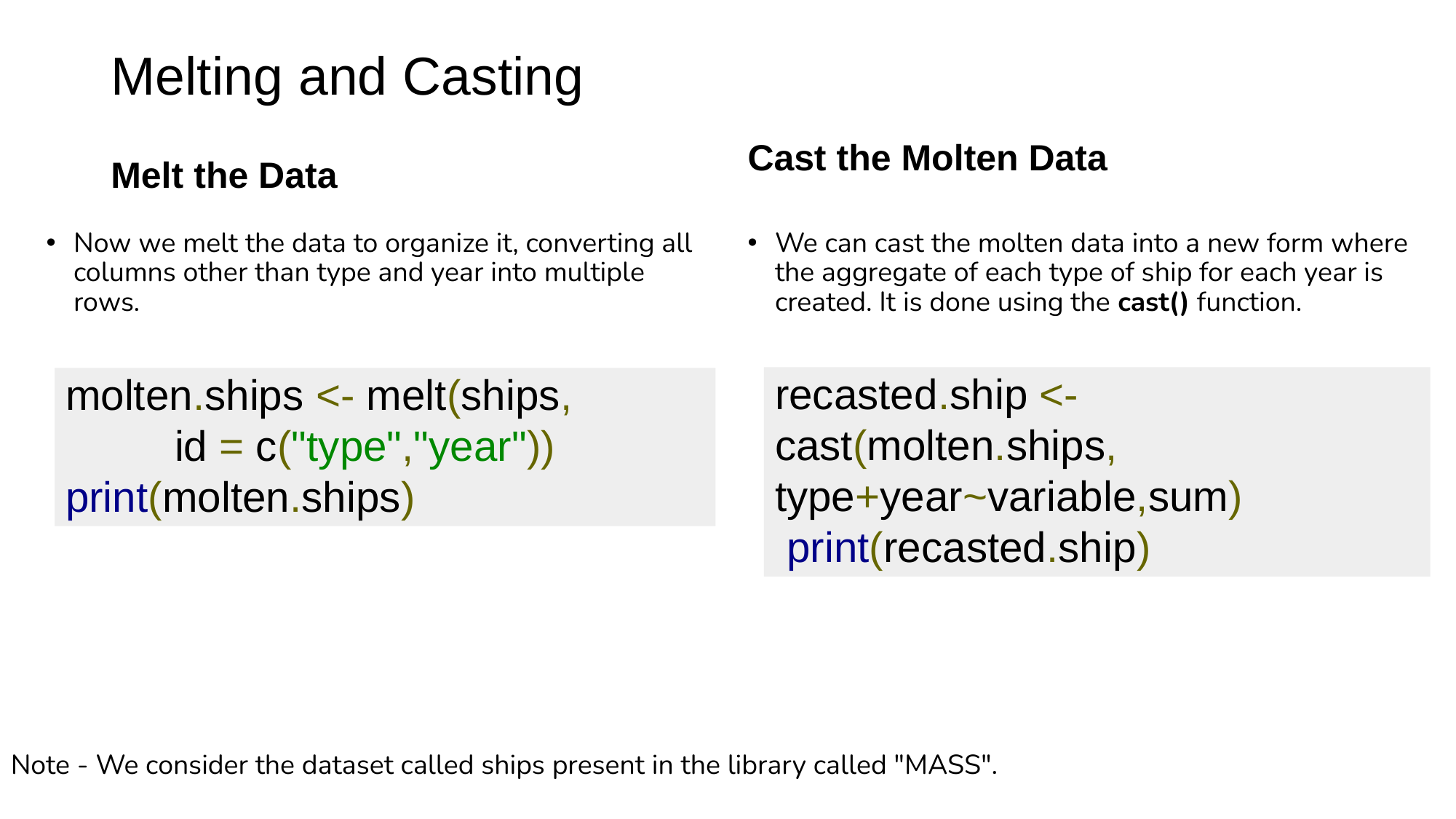

# Melting and Casting
Melt the Data
Cast the Molten Data
Now we melt the data to organize it, converting all columns other than type and year into multiple rows.
We can cast the molten data into a new form where the aggregate of each type of ship for each year is created. It is done using the cast() function.
molten.ships <- melt(ships, 		id = c("type","year"))
print(molten.ships)
recasted.ship <- cast(molten.ships, 	type+year~variable,sum)
 print(recasted.ship)
Note - We consider the dataset called ships present in the library called "MASS".